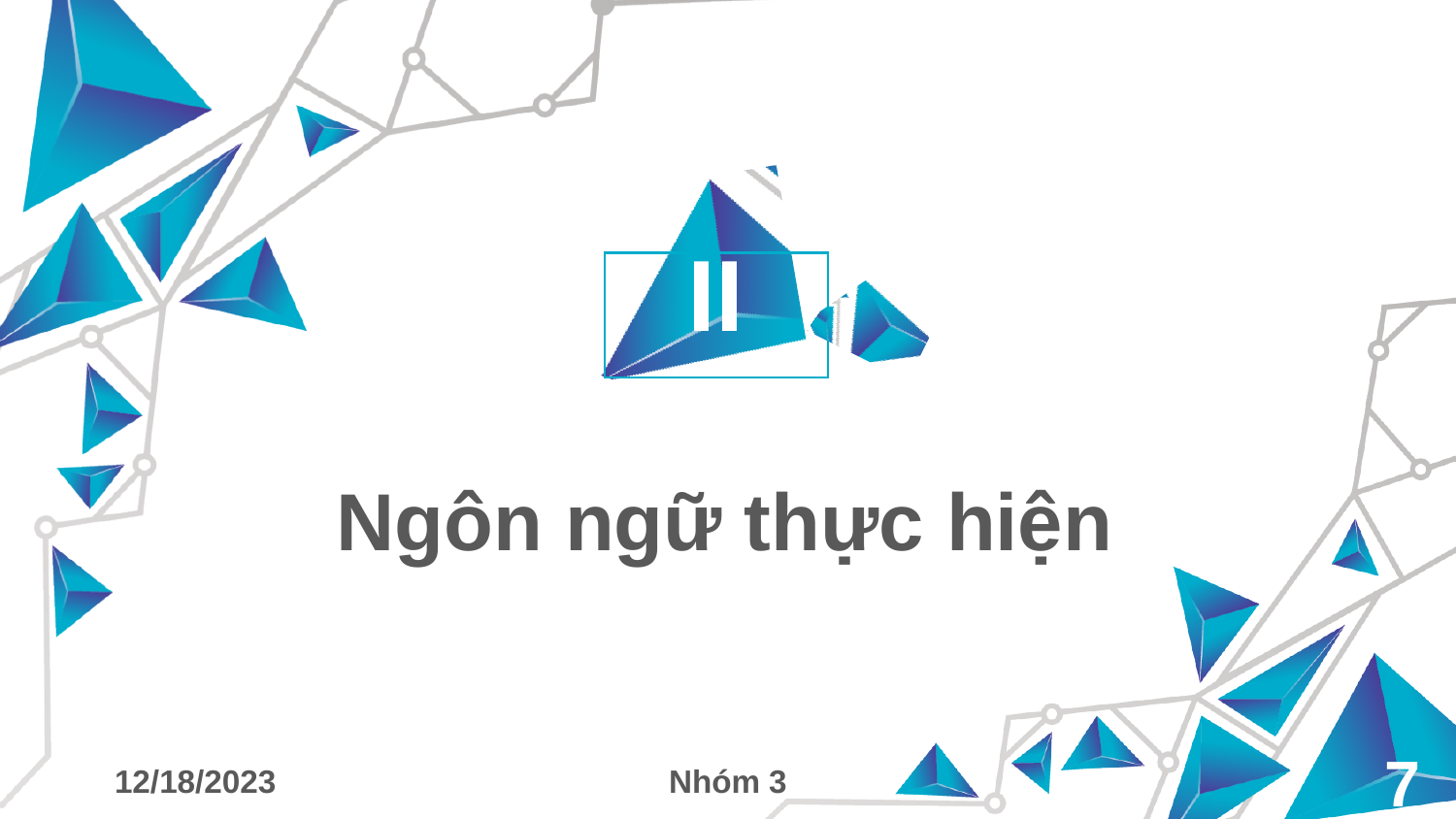

II
Ngôn ngữ thực hiện
12/18/2023
Nhóm 3
7